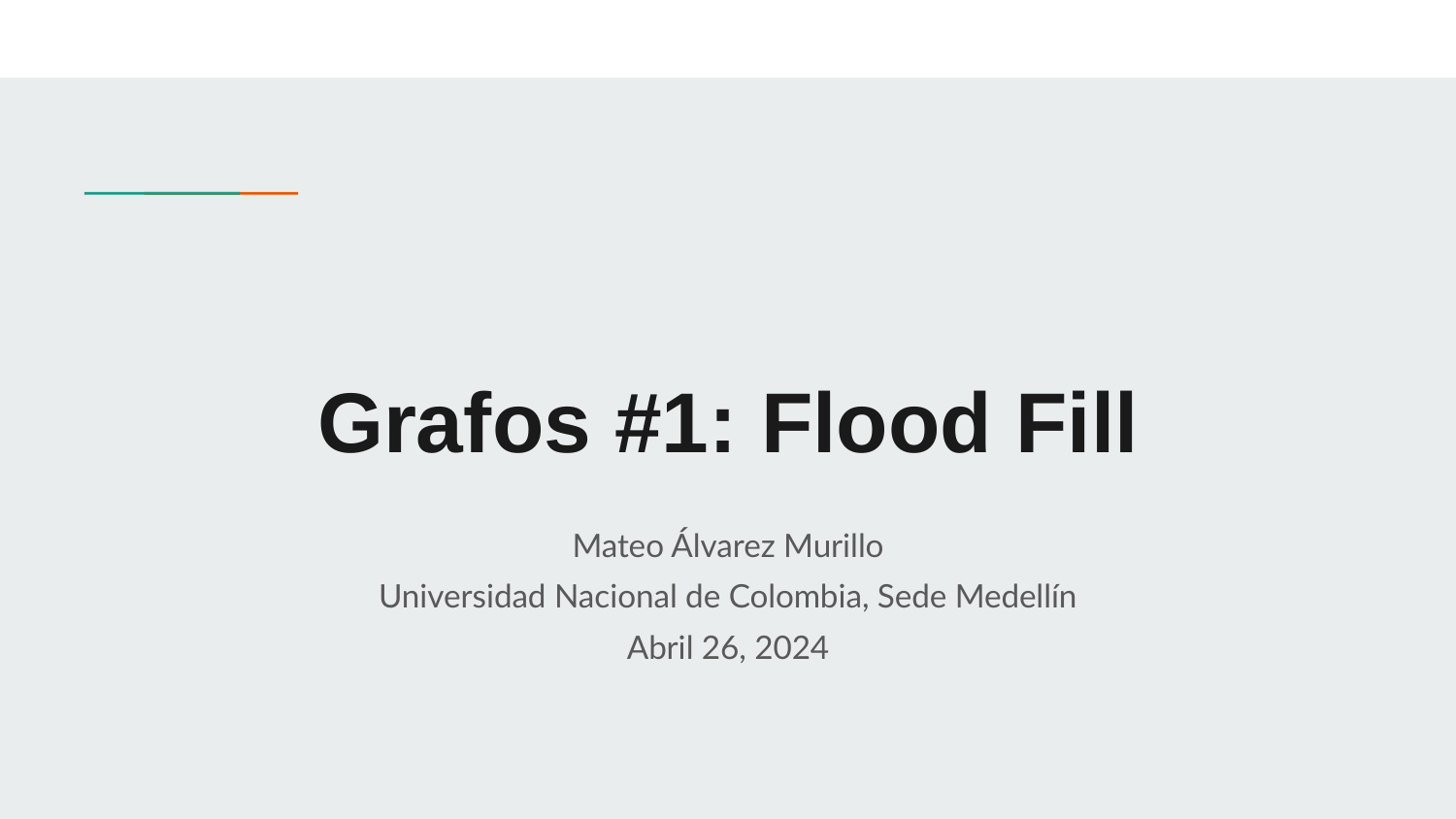

# Grafos #1: Flood Fill
Mateo Álvarez Murillo
Universidad Nacional de Colombia, Sede Medellín
Abril 26, 2024